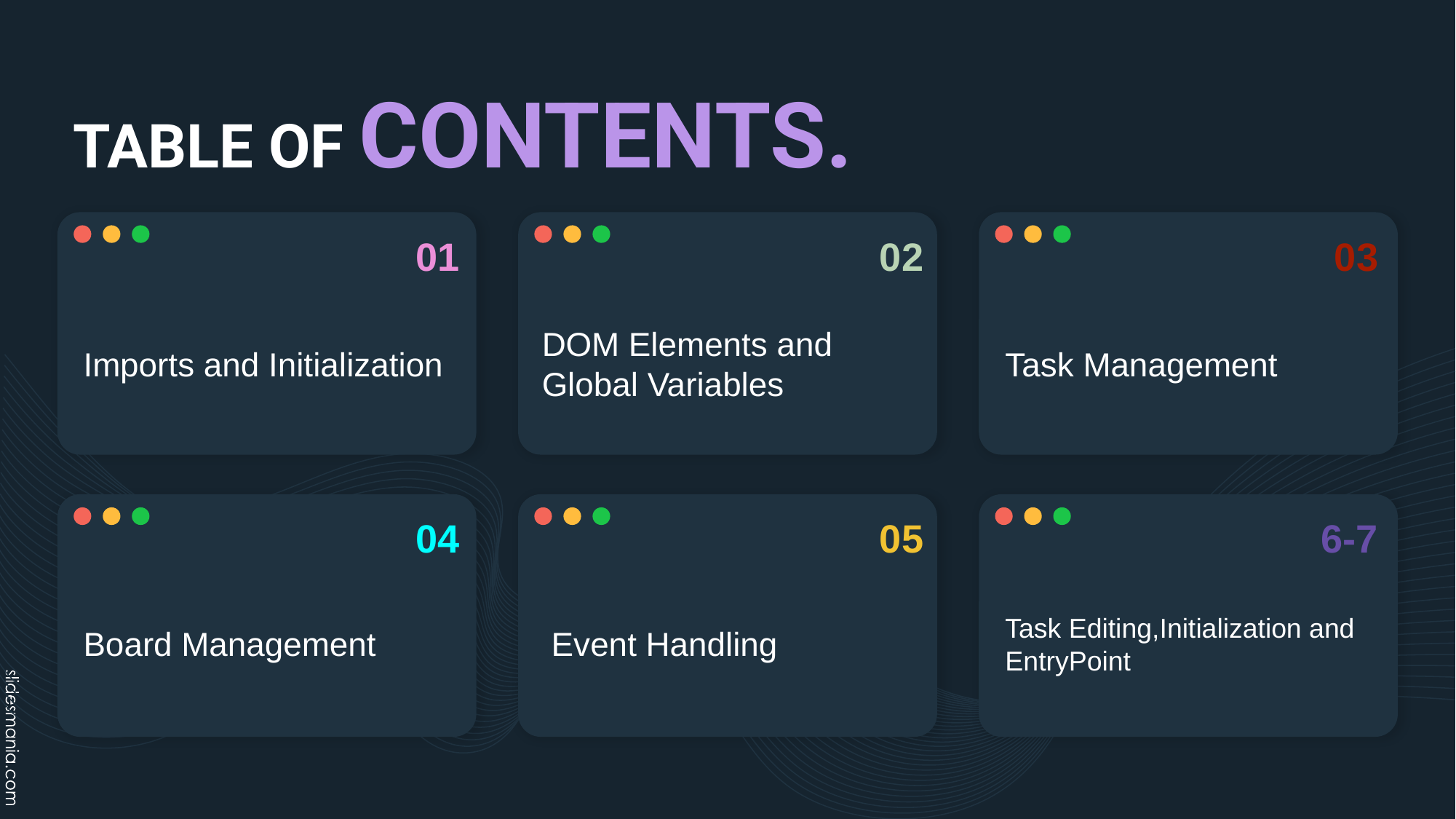

# TABLE OF CONTENTS.
01
02
03
Imports and Initialization
DOM Elements and Global Variables
Task Management
04
05
6-7
Board Management
 Event Handling
Task Editing,Initialization and EntryPoint